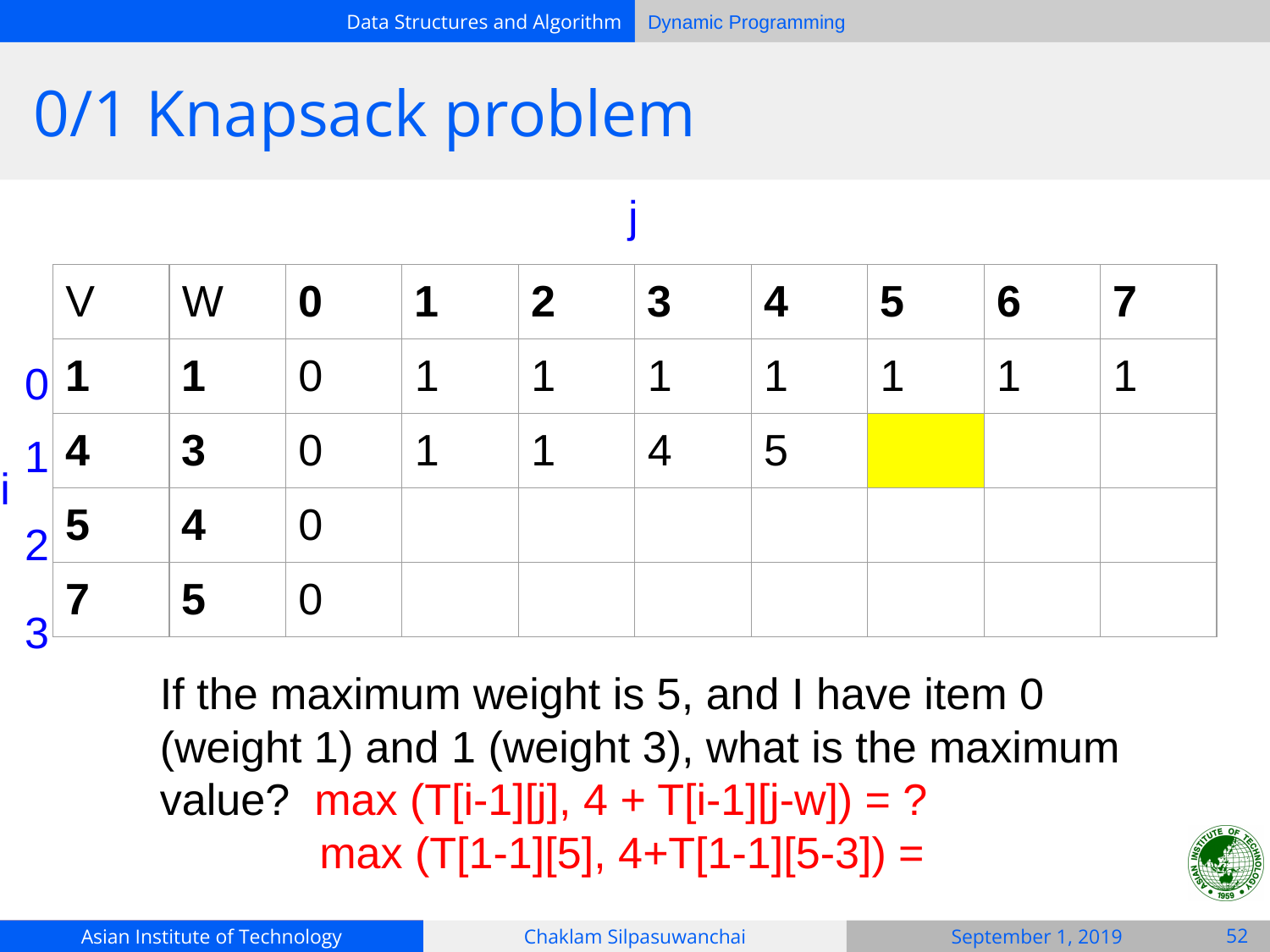

# 0/1 Knapsack problem
j
| V | W | 0 | 1 | 2 | 3 | 4 | 5 | 6 | 7 |
| --- | --- | --- | --- | --- | --- | --- | --- | --- | --- |
| 1 | 1 | 0 | 1 | 1 | 1 | 1 | 1 | 1 | 1 |
| 4 | 3 | 0 | 1 | 1 | 4 | 5 |  |  |  |
| 5 | 4 | 0 |  |  |  |  |  |  |  |
| 7 | 5 | 0 |  |  |  |  |  |  |  |
0
1
i
2
3
If the maximum weight is 5, and I have item 0 (weight 1) and 1 (weight 3), what is the maximum value?  max (T[i-1][j], 4 + T[i-1][j-w]) = ?
             max (T[1-1][5], 4+T[1-1][5-3]) =

52